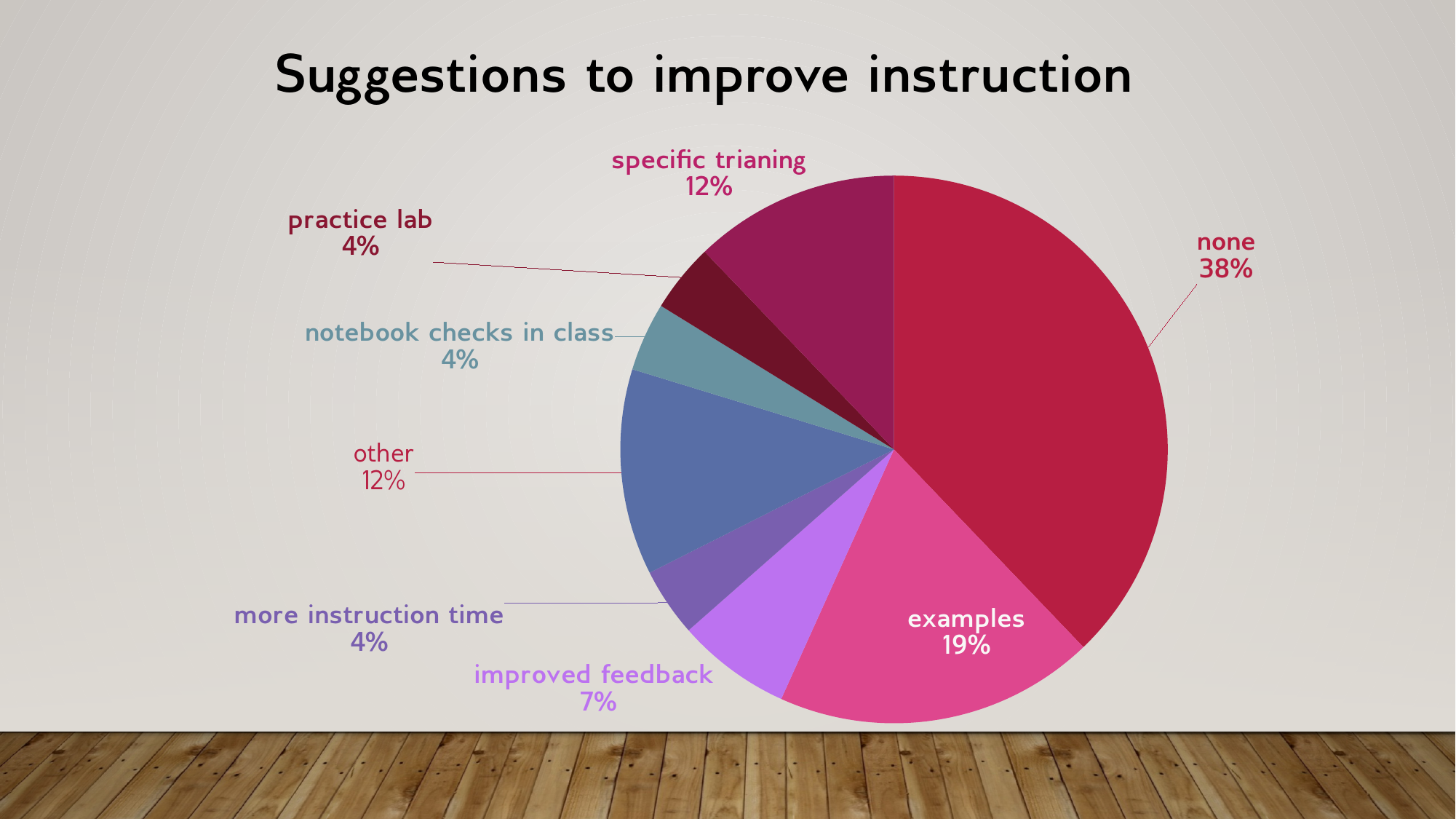

Suggestions to improve instruction

### Chart

| Category |  |
|---|---|
| none | 28.0 |
| examples | 14.0 |
| improved feedback  | 5.0 |
| more instruction time | 3.0 |
| other | 9.0 |
| notebook checks in class | 3.0 |
| practice lab | 3.0 |
| specific trianing | 9.0 |